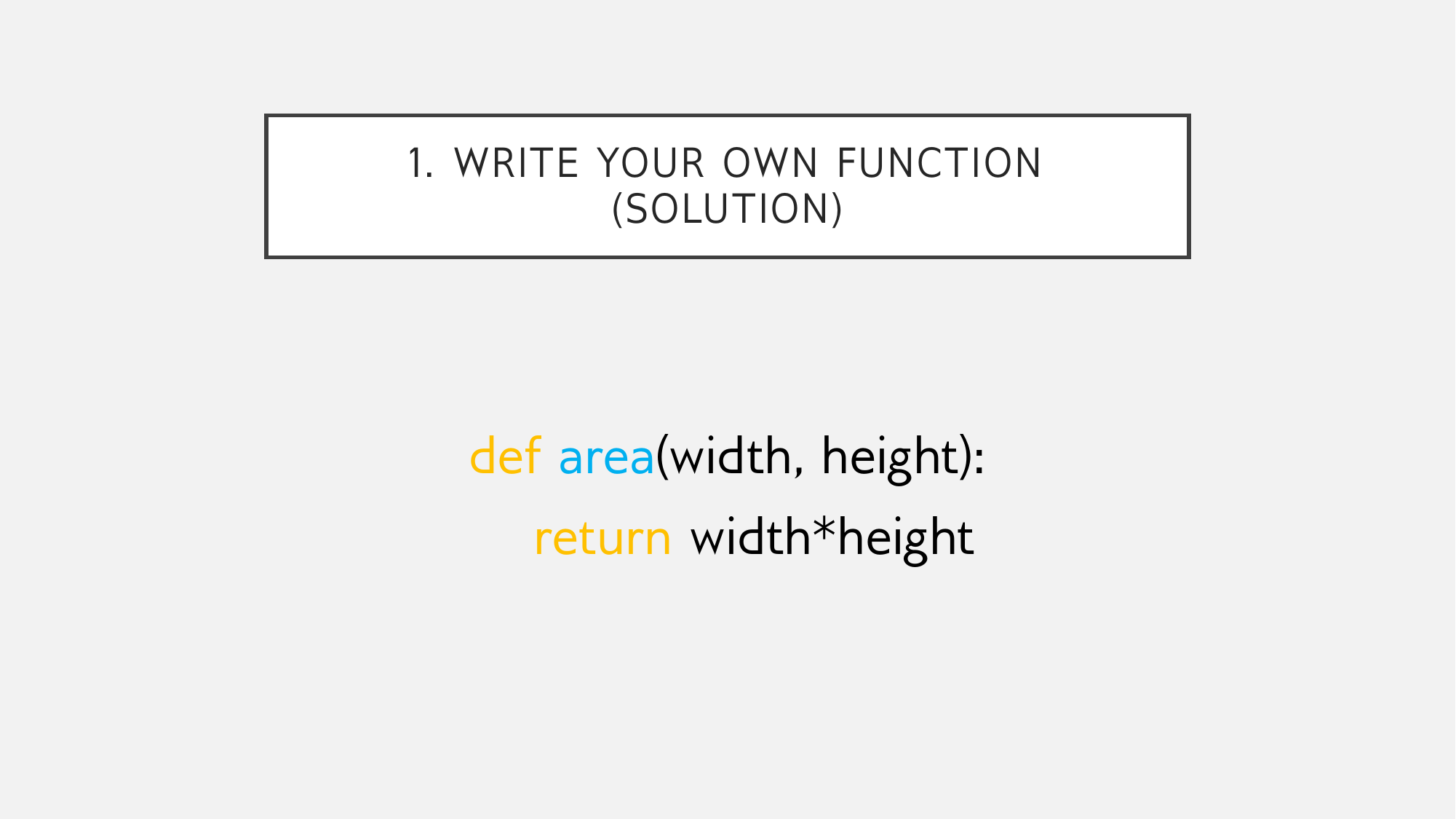

# 1. WRITE YOUR OWN FUNCTION (solution)
def area(width, height):
return width*height